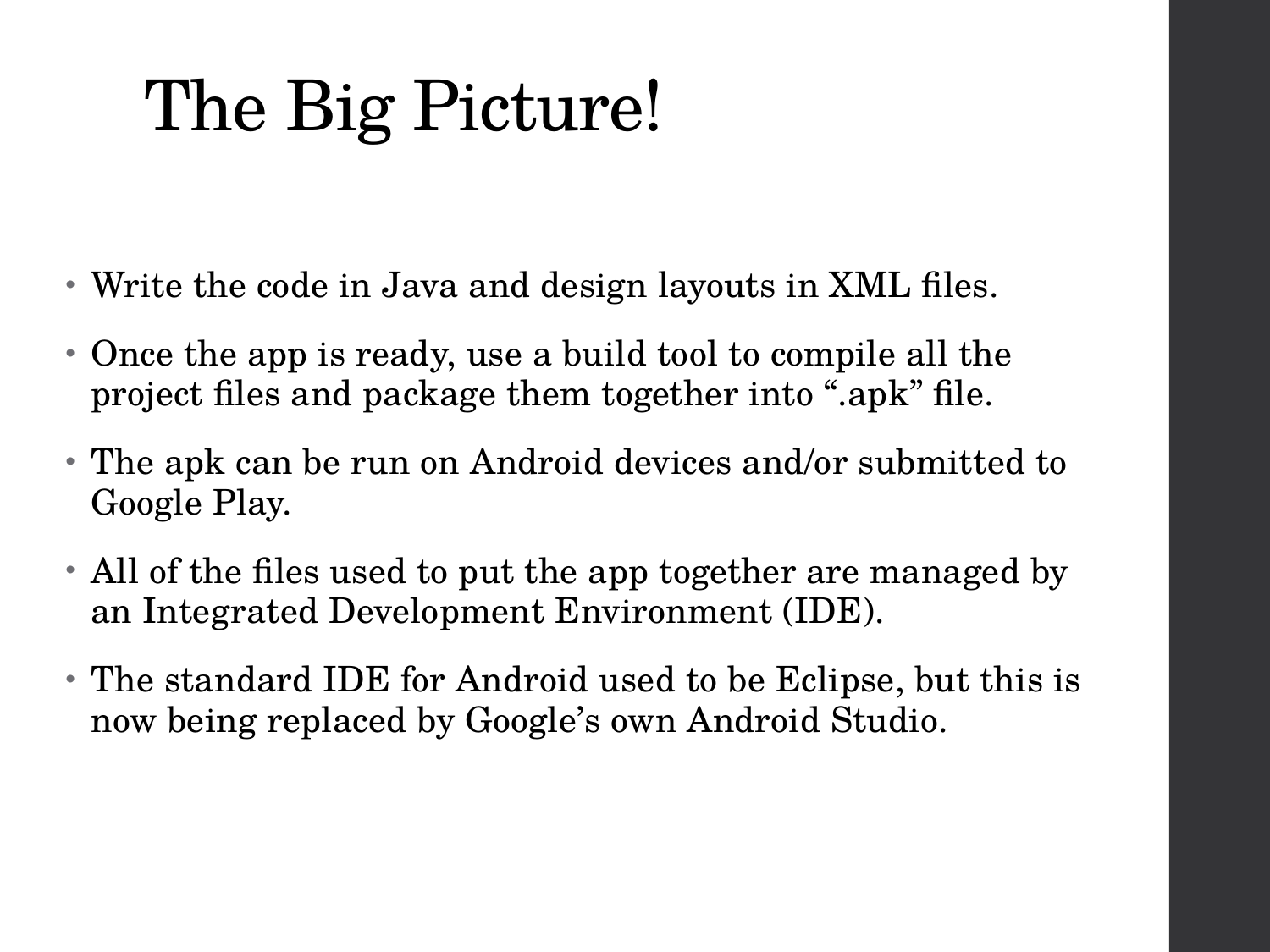

# The Big Picture!

Write the code in Java and design layouts in XML files.
Once the app is ready, use a build tool to compile all the project files and package them together into “.apk” file.
The apk can be run on Android devices and/or submitted to Google Play.
All of the files used to put the app together are managed by an Integrated Development Environment (IDE).
The standard IDE for Android used to be Eclipse, but this is now being replaced by Google’s own Android Studio.